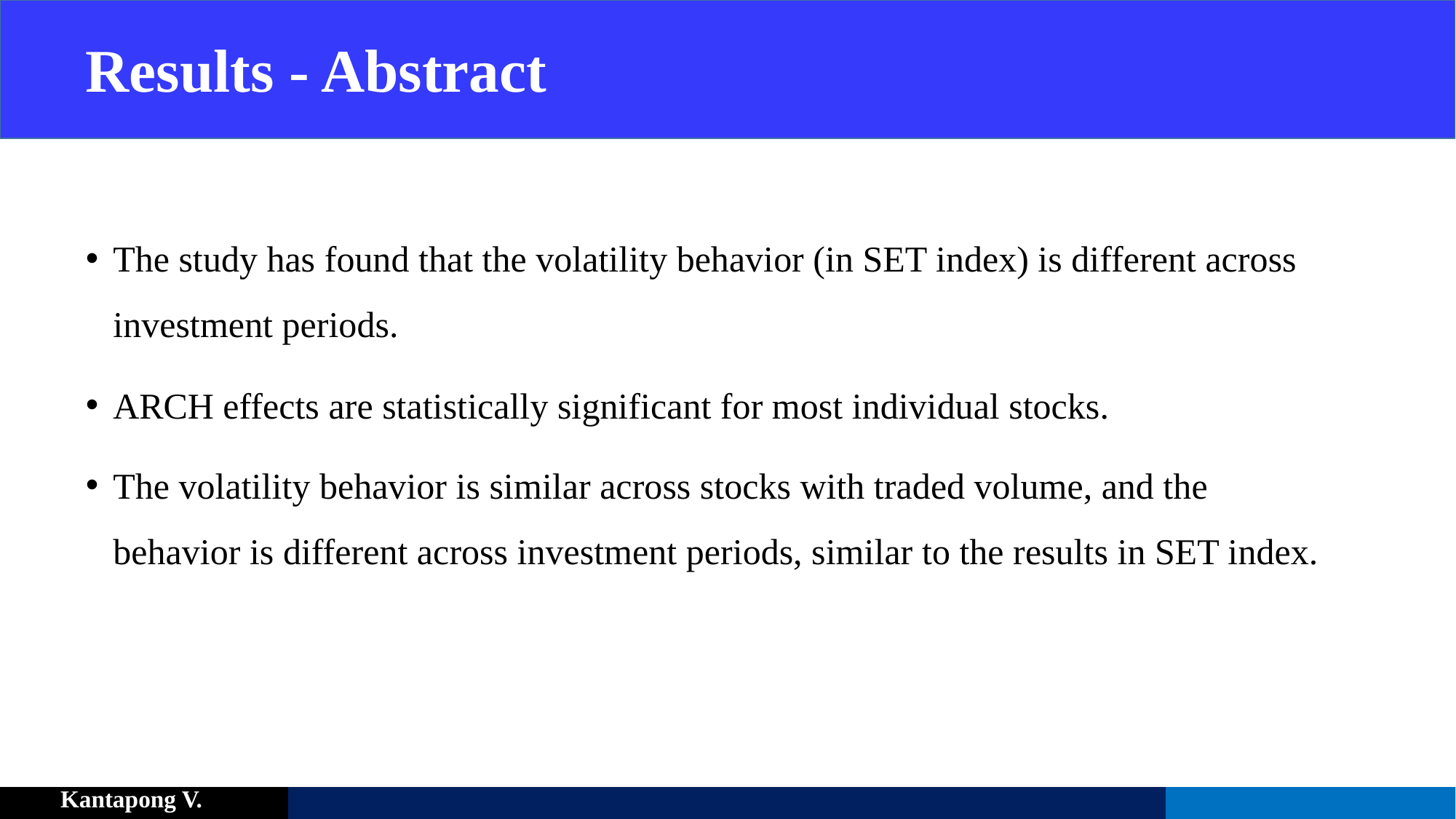

# Results - Abstract
The study has found that the volatility behavior (in SET index) is different across investment periods.
ARCH effects are statistically significant for most individual stocks.
The volatility behavior is similar across stocks with traded volume, and the behavior is different across investment periods, similar to the results in SET index.